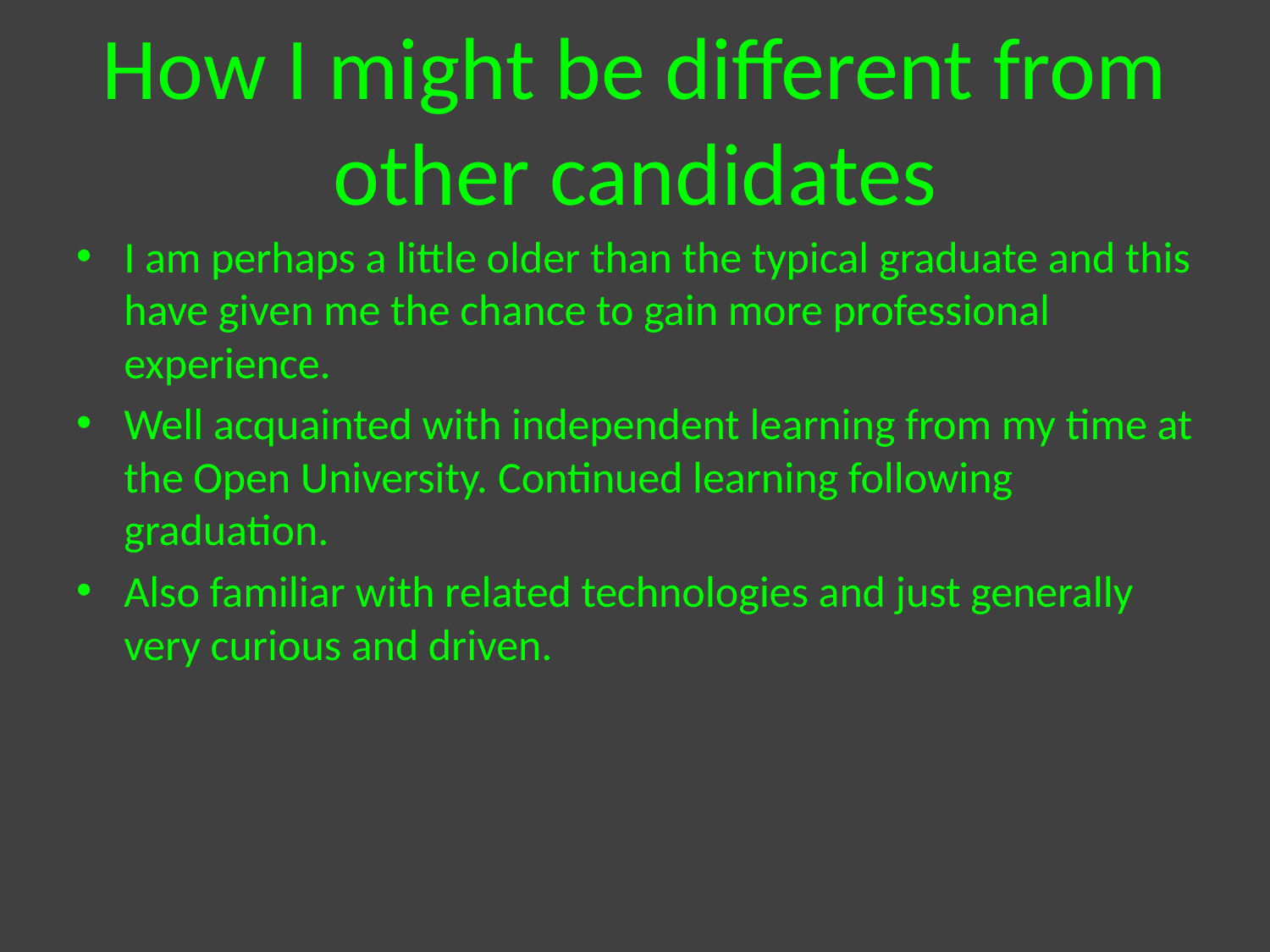

# How I might be different from other candidates
I am perhaps a little older than the typical graduate and this have given me the chance to gain more professional experience.
Well acquainted with independent learning from my time at the Open University. Continued learning following graduation.
Also familiar with related technologies and just generally very curious and driven.